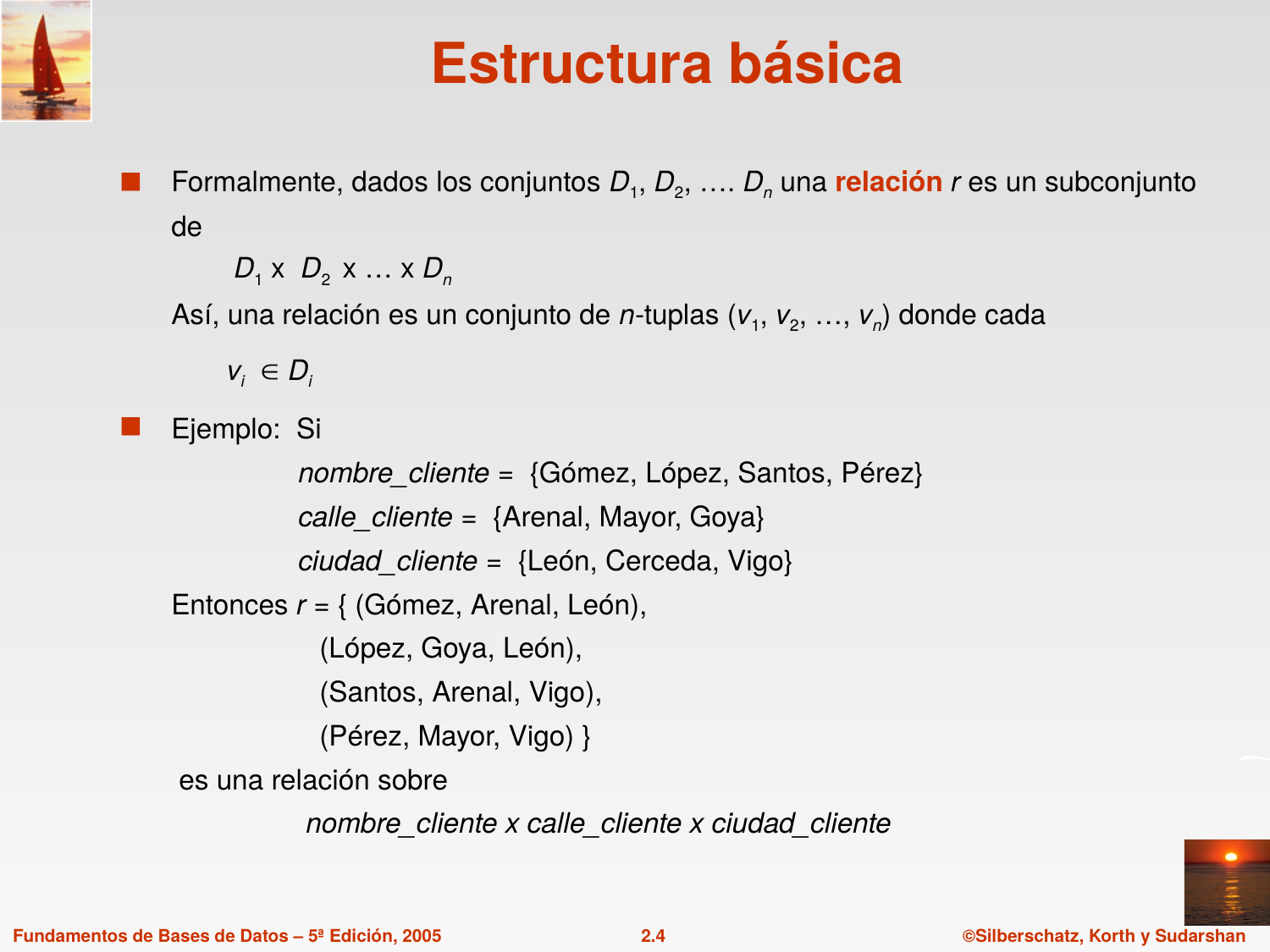

# Estructura básica
Formalmente, dados los conjuntos D1, D2, …. Dn una relación r es un subconjunto de
        D1 x  D2  x … x Dn
Así, una relación es un conjunto de n-tuplas (v1, v2, …, vn) donde cada
	vi  ∈ Di
Ejemplo:  Si
	nombre_cliente =  {Gómez, López, Santos, Pérez}
	calle_cliente =  {Arenal, Mayor, Goya}
	ciudad_cliente =  {León, Cerceda, Vigo}
Entonces r = { (Gómez, Arenal, León),
                   (López, Goya, León),
                   (Santos, Arenal, Vigo),
                   (Pérez, Mayor, Vigo) }
 es una relación sobre
		 nombre_cliente x calle_cliente x ciudad_cliente